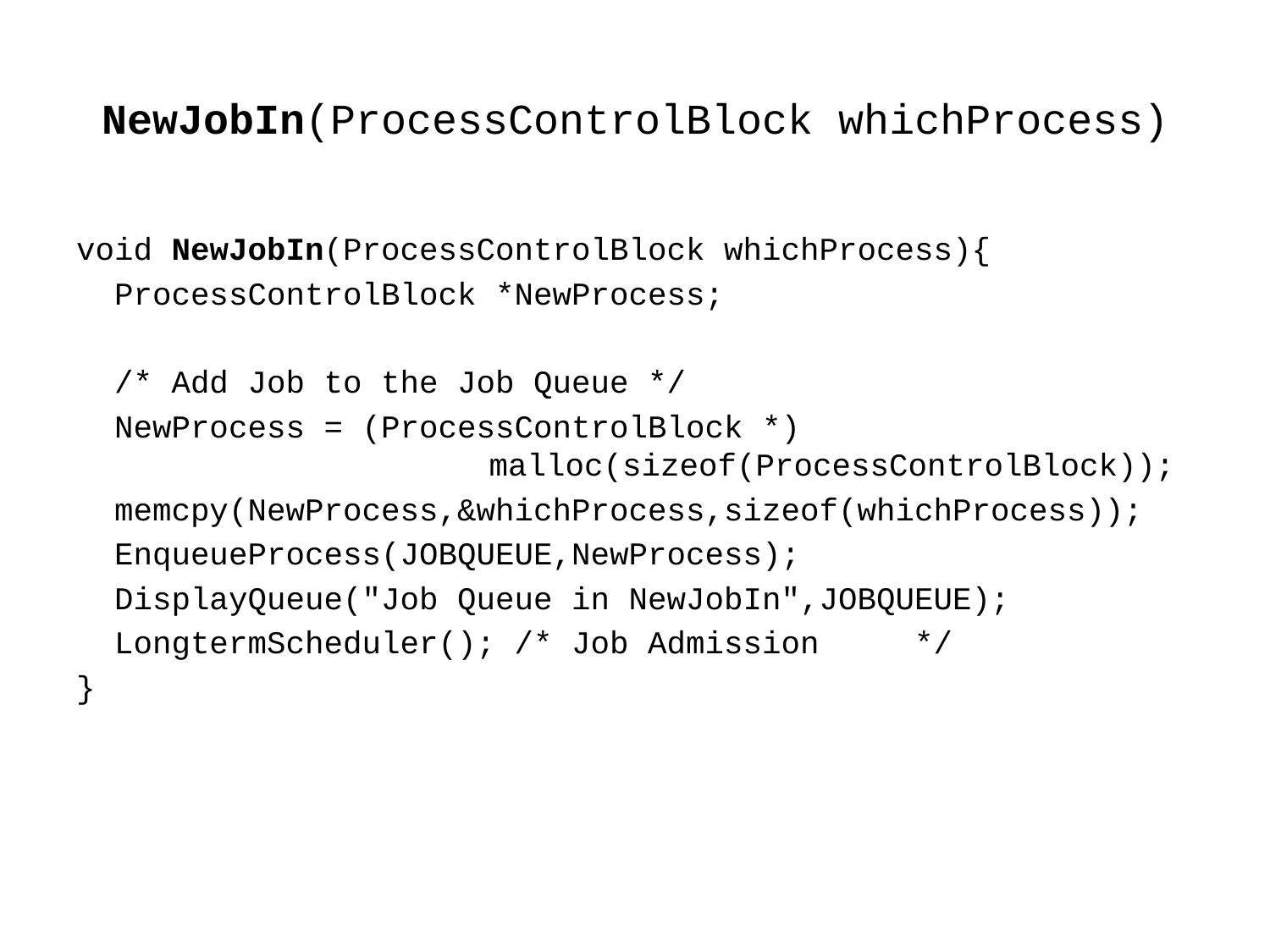

# NewJobIn(ProcessControlBlock whichProcess)
void NewJobIn(ProcessControlBlock whichProcess){
  ProcessControlBlock *NewProcess;

  /* Add Job to the Job Queue */
  NewProcess = (ProcessControlBlock *) 	   			               malloc(sizeof(ProcessControlBlock));
  memcpy(NewProcess,&whichProcess,sizeof(whichProcess));
  EnqueueProcess(JOBQUEUE,NewProcess);
  DisplayQueue("Job Queue in NewJobIn",JOBQUEUE);
  LongtermScheduler(); /* Job Admission     */
}